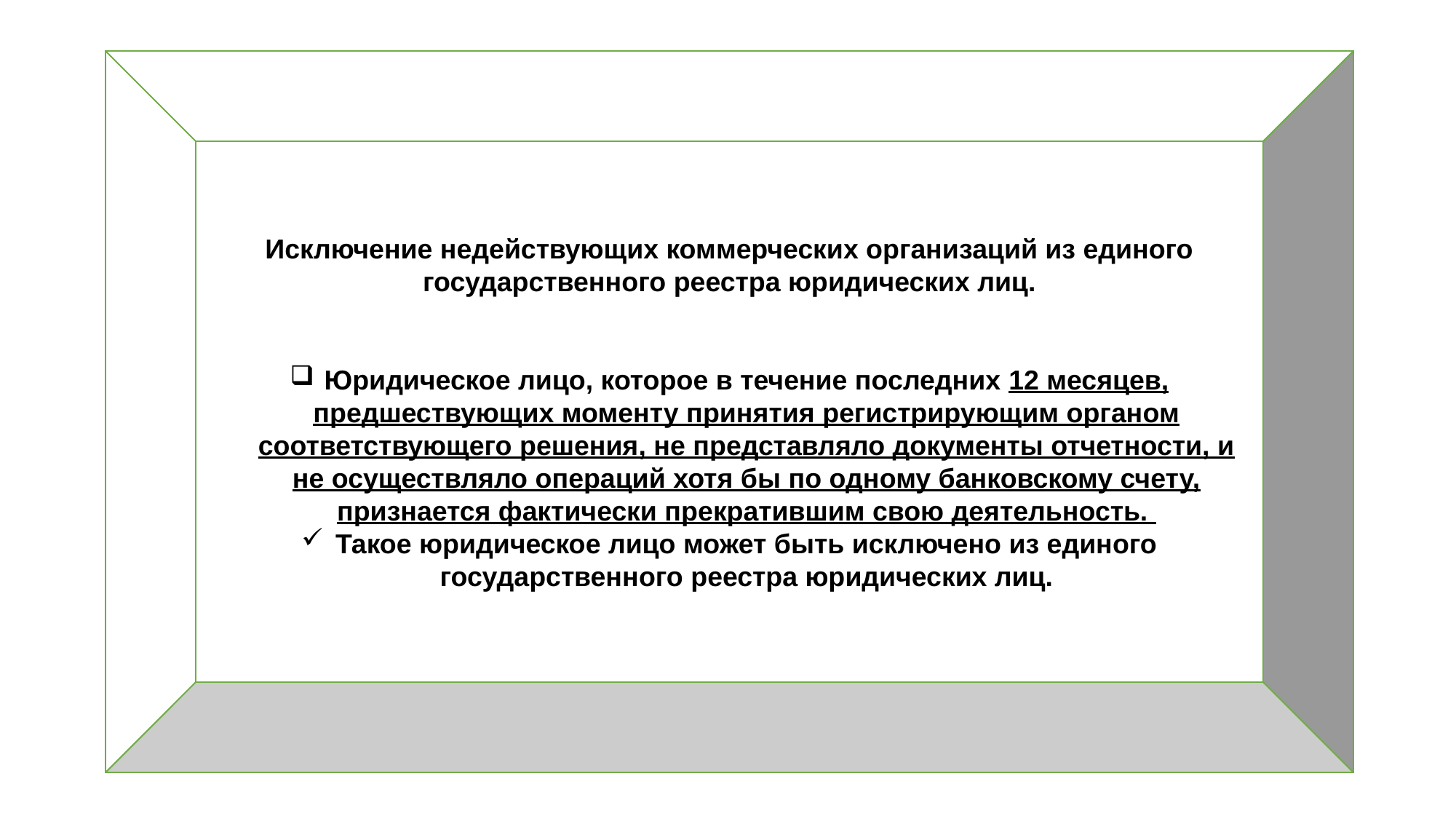

Исключение недействующих коммерческих организаций из единого государственного реестра юридических лиц.

Юридическое лицо, которое в течение последних 12 месяцев, предшествующих моменту принятия регистрирующим органом соответствующего решения, не представляло документы отчетности, и не осуществляло операций хотя бы по одному банковскому счету, признается фактически прекратившим свою деятельность.
Такое юридическое лицо может быть исключено из единого государственного реестра юридических лиц.